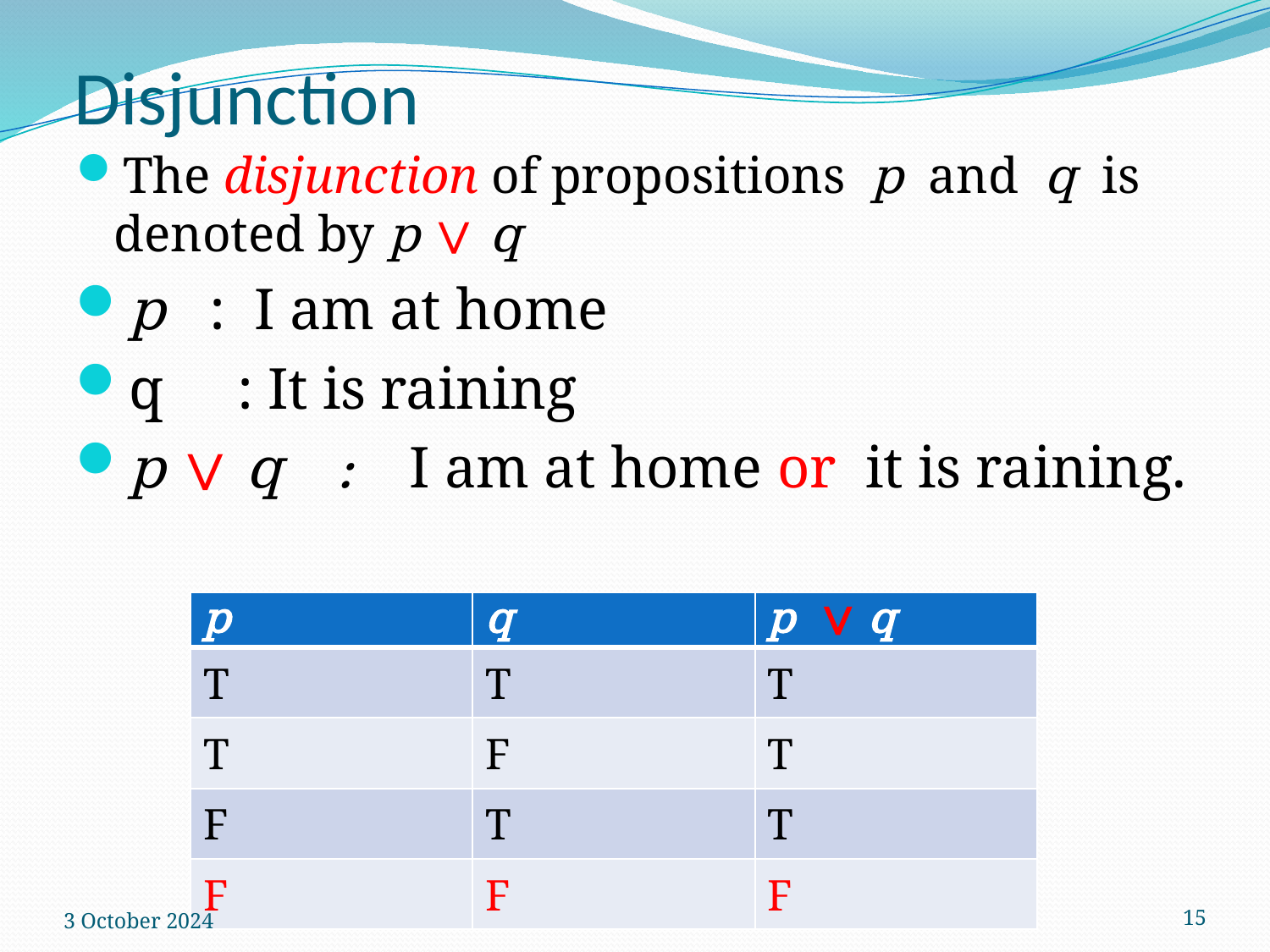

# Disjunction
The disjunction of propositions  p  and  q  is denoted by p ∨ q
p   :  I am at home
q     : It is raining
p ∨ q   :   I am at home or  it is raining.
| p | q | p ∨ q |
| --- | --- | --- |
| T | T | T |
| T | F | T |
| F | T | T |
| F | F | F |
3 October 2024
15